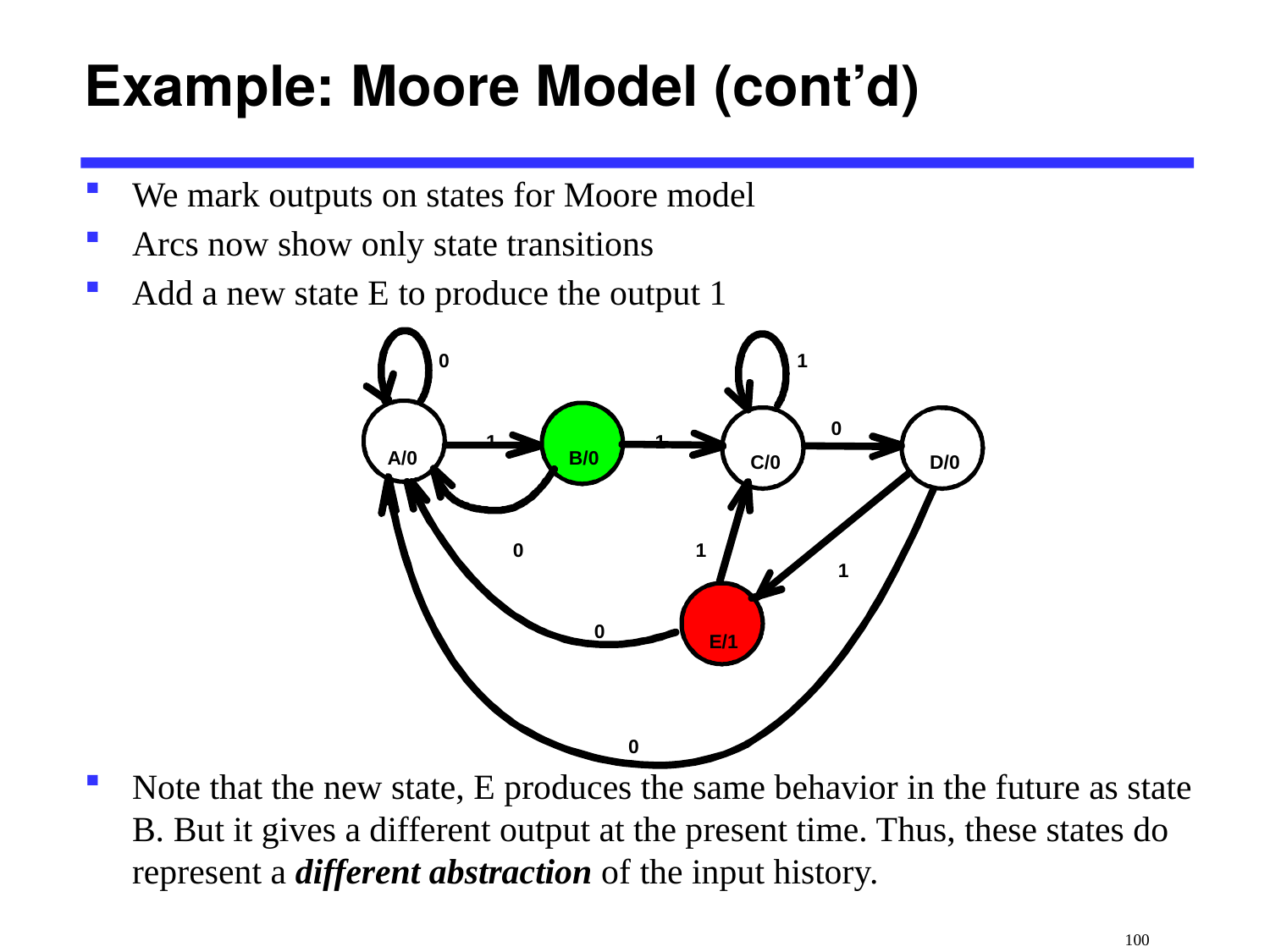

# Example: Moore Model (cont’d)
We mark outputs on states for Moore model
Arcs now show only state transitions
Add a new state E to produce the output 1

Note that the new state, E produces the same behavior in the future as state B. But it gives a different output at the present time. Thus, these states do represent a different abstraction of the input history.
0
1

0

1
1
A/0
B/0
C/0
D/0

0
1
1

0
E/1
0
                           100